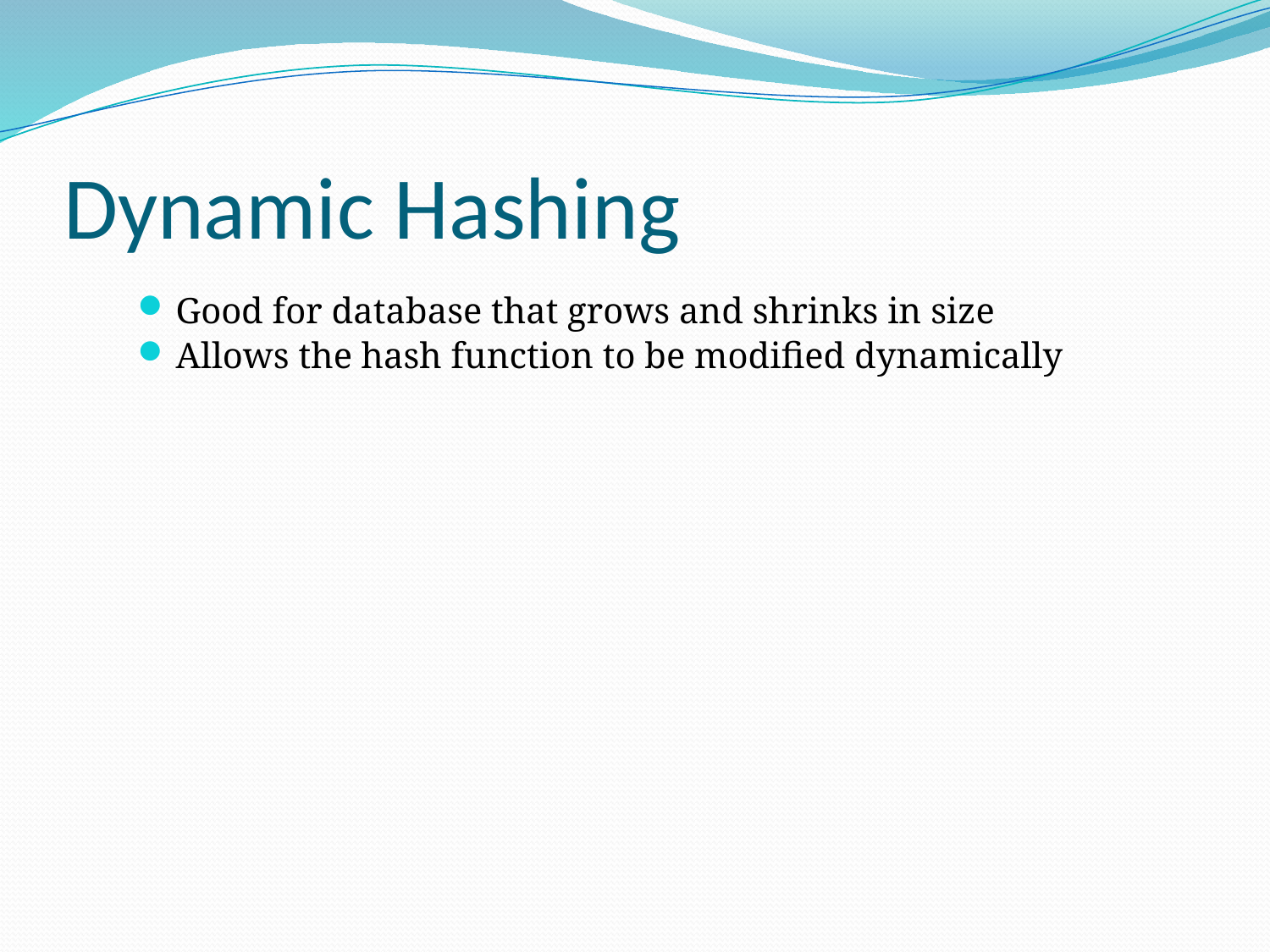

# Dynamic Hashing
Good for database that grows and shrinks in size
Allows the hash function to be modified dynamically